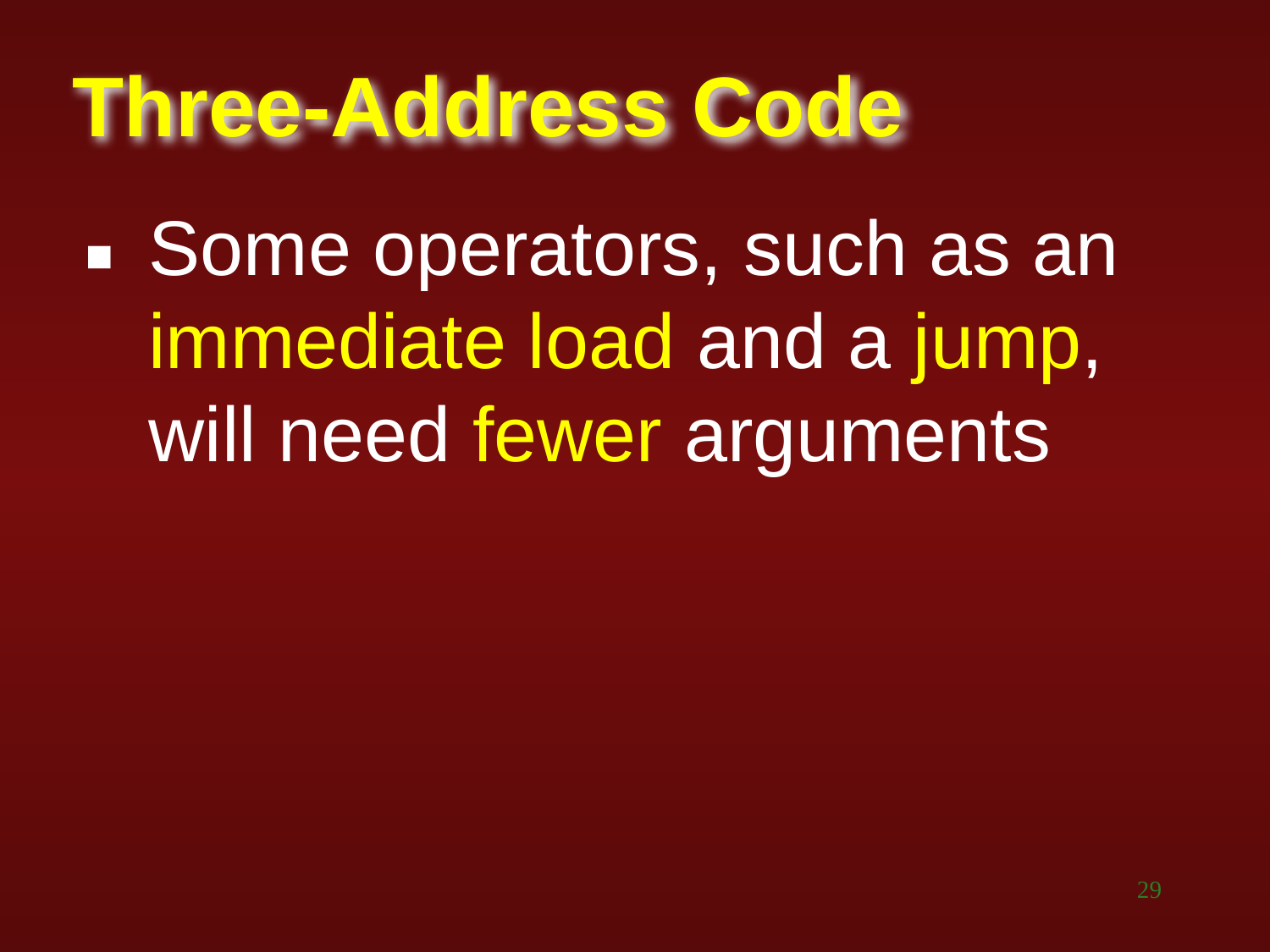

# Three-Address Code
Some operators, such as an immediate load and a jump, will need fewer arguments
29